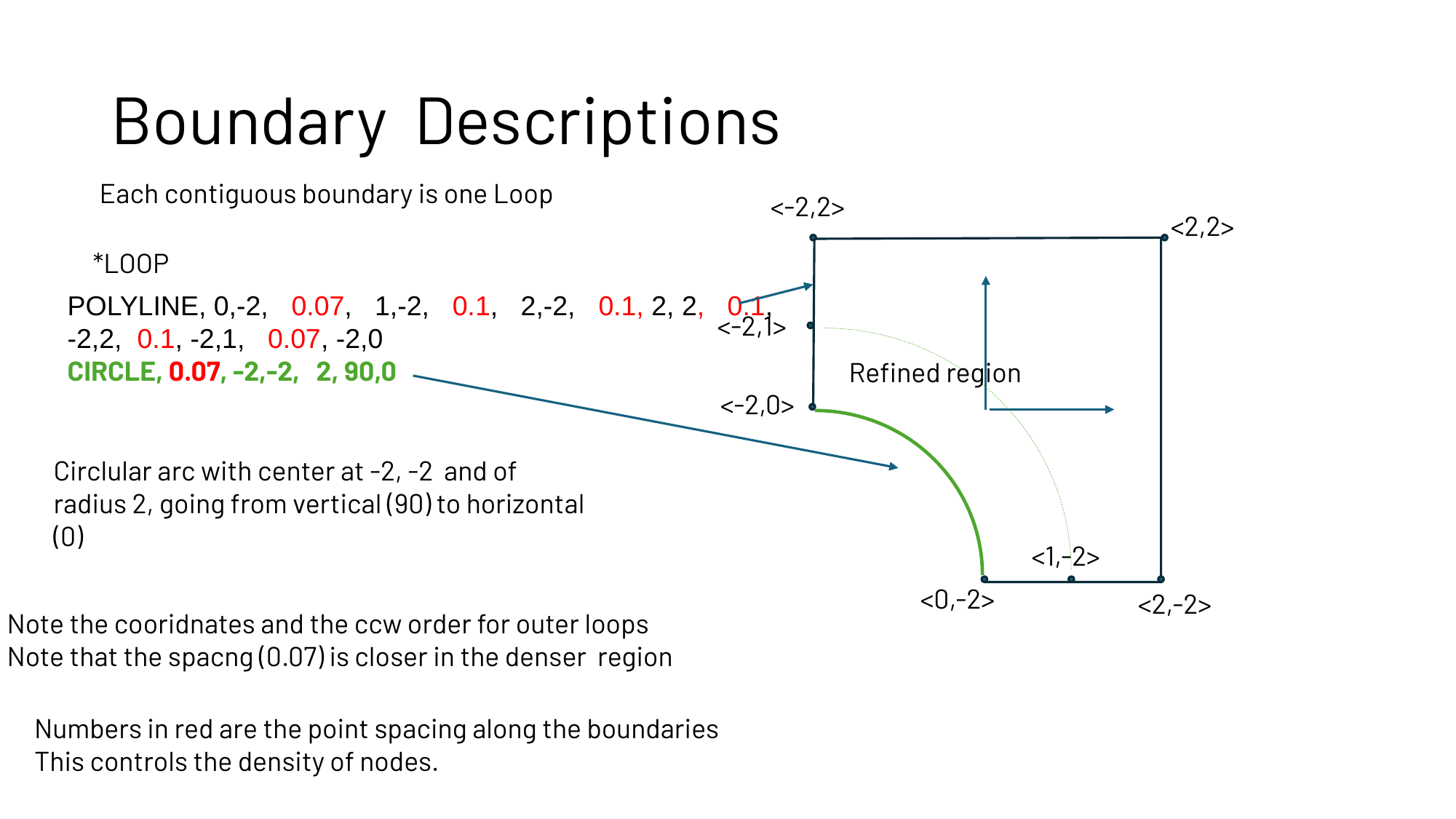

# Boundary  Descriptions
Each contiguous boundary is one Loop
<-2,2>
<2,2>

*LOOP
POLYLINE, 0,-2,   0.07,   1,-2,   0.1,   2,-2,   0.1, 2, 2,   0.1, -2,2,  0.1, -2,1,   0.07, -2,0
CIRCLE, 0.07, -2,-2,   2, 90,0

<-2,1>

Refined region
<-2,0>

Circlular arc with center at -2, -2  and of radius 2, going from vertical (90) to horizontal (0)
<1,-2>
<0,-2>

<2,-2>
Note the cooridnates and the ccw order for outer loops
Note that the spacng (0.07) is closer in the denser  region
Numbers in red are the point spacing along the boundaries
This controls the density of nodes.